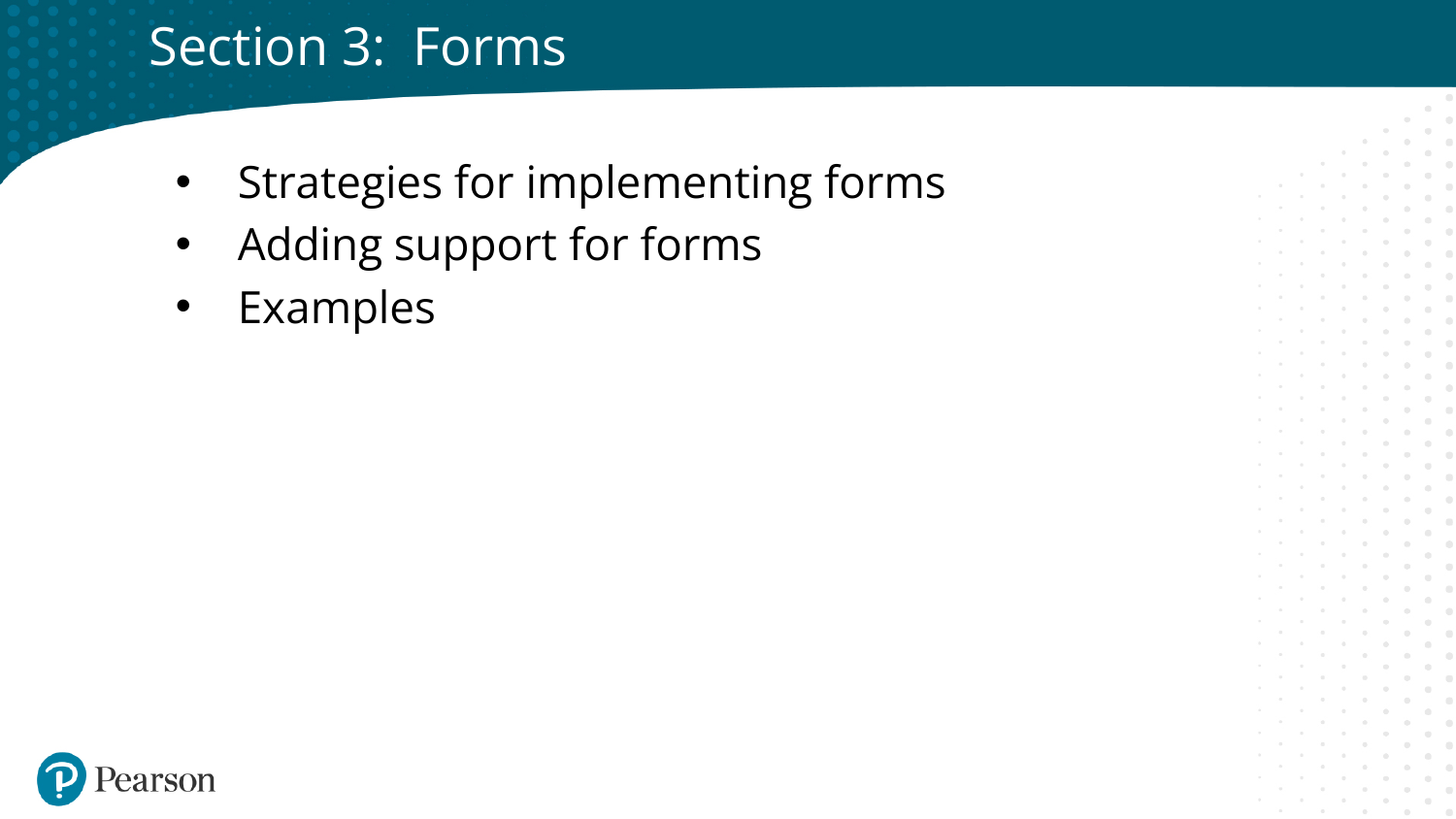

# Section 3:  Forms
Strategies for implementing forms
Adding support for forms
Examples